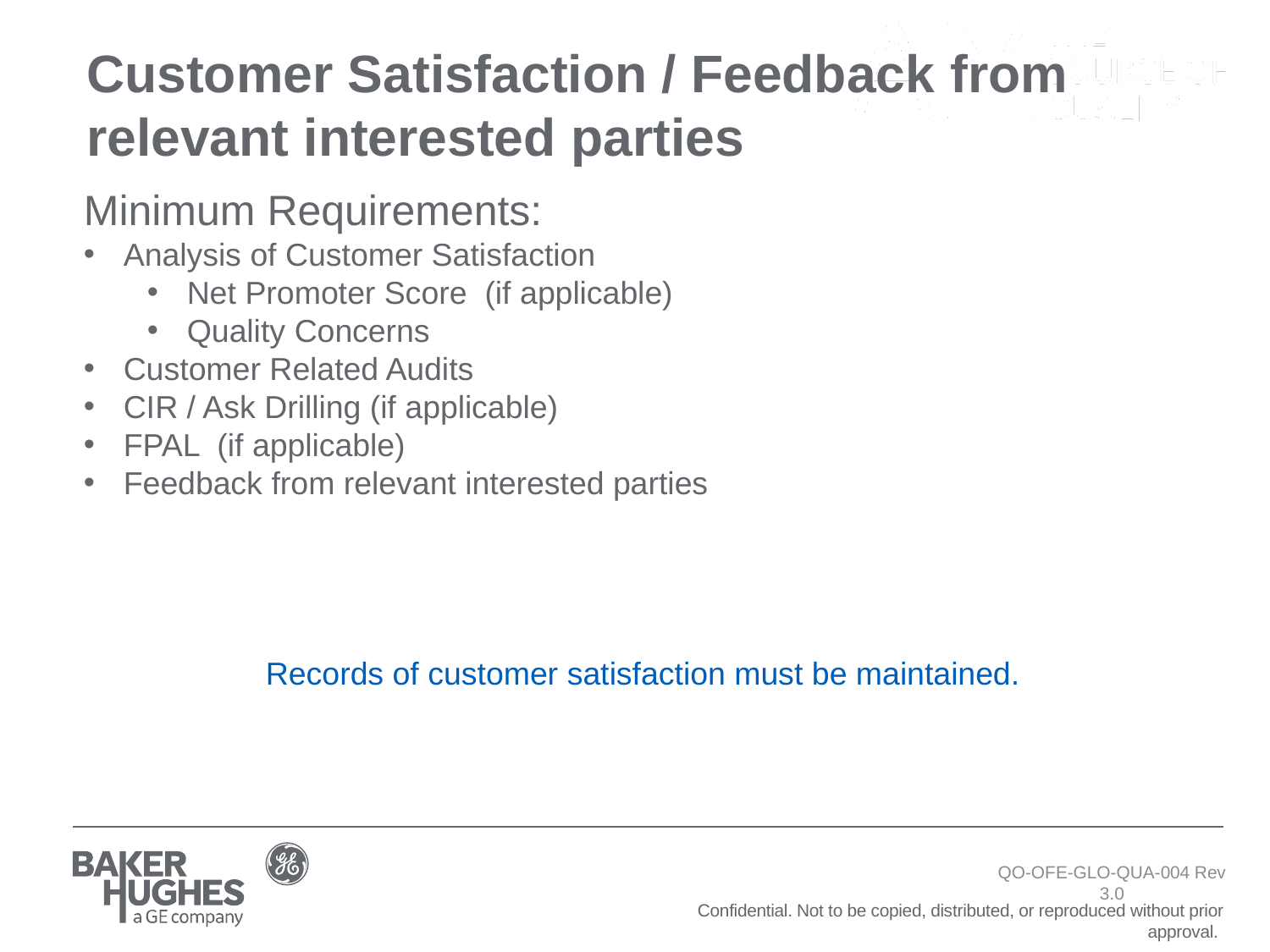

Customer Satisfaction / Feedback from relevant interested parties
Minimum Requirements:
Analysis of Customer Satisfaction
Net Promoter Score  (if applicable)
Quality Concerns
Customer Related Audits
CIR / Ask Drilling (if applicable)
FPAL  (if applicable)
Feedback from relevant interested parties

Records of customer satisfaction must be maintained.
QO-OFE-GLO-QUA-004 Rev 3.0